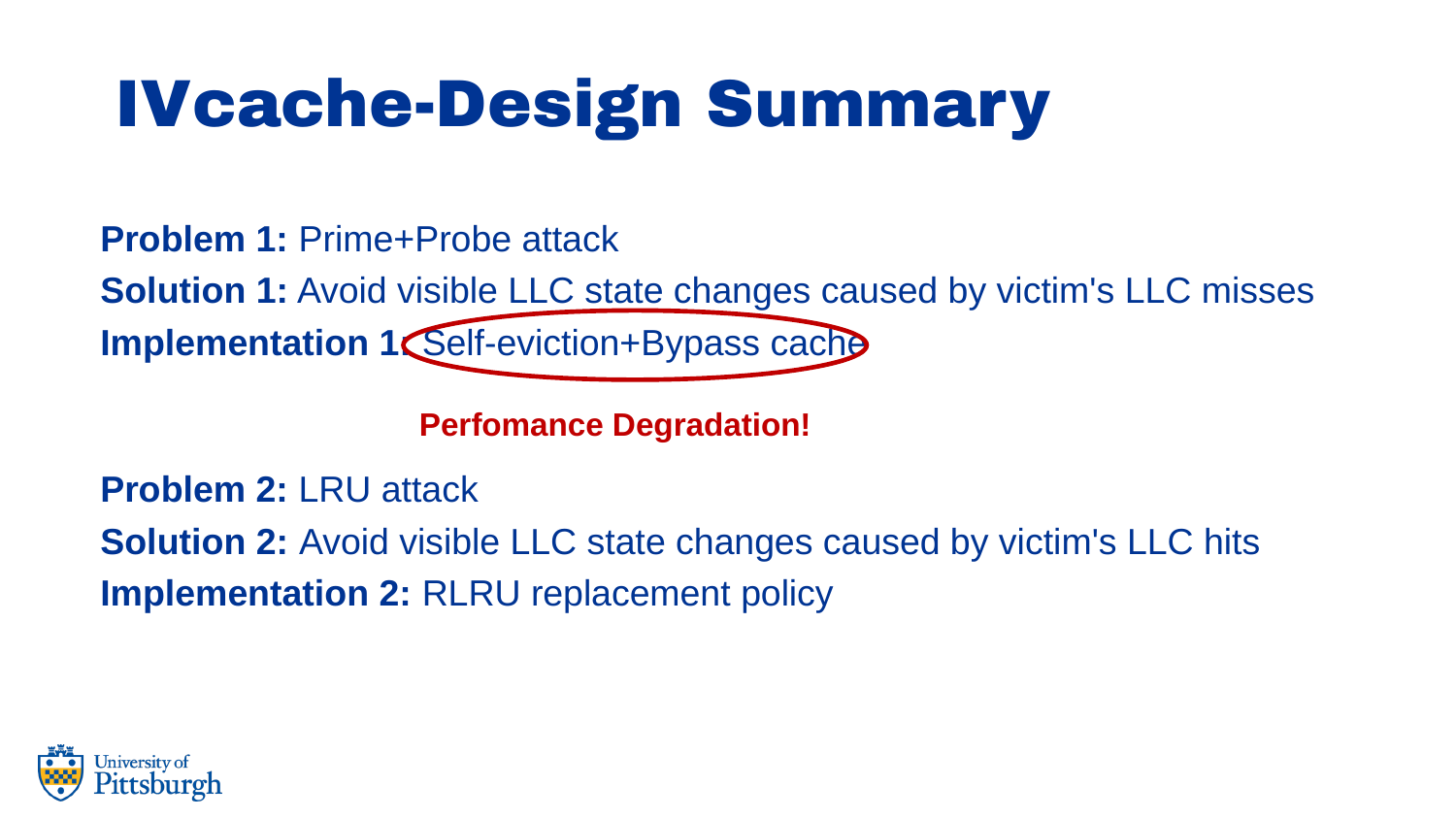

# IVcache-Design Summary
Problem 1: Prime+Probe attack
Solution 1: Avoid visible LLC state changes caused by victim's LLC misses
Implementation 1: Self-eviction+Bypass cache

Problem 2: LRU attack
Solution 2: Avoid visible LLC state changes caused by victim's LLC hits
Implementation 2: RLRU replacement policy

Perfomance Degradation!